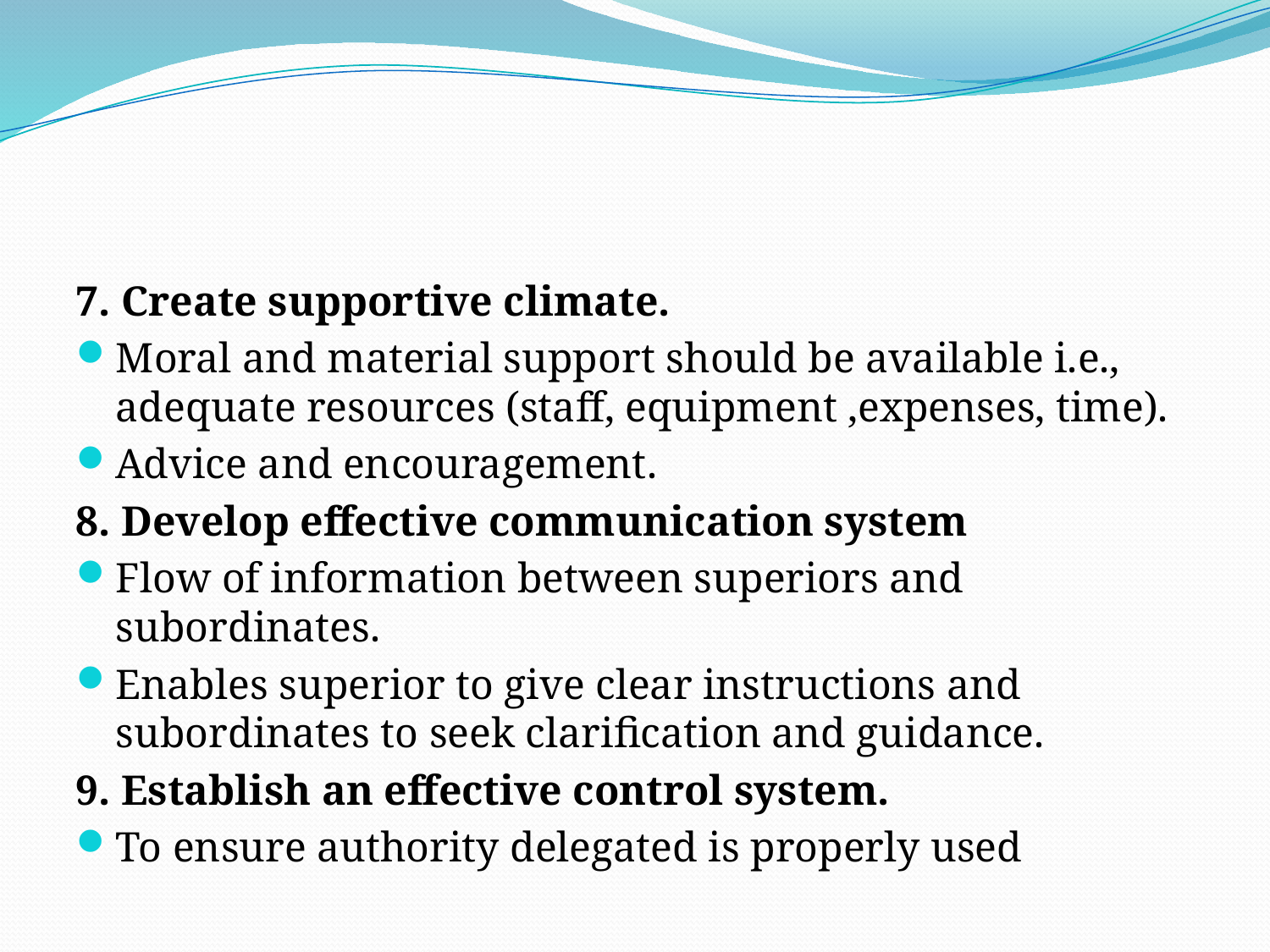

#
7. Create supportive climate.
Moral and material support should be available i.e., adequate resources (staff, equipment ,expenses, time).
Advice and encouragement.
8. Develop effective communication system
Flow of information between superiors and subordinates.
Enables superior to give clear instructions and subordinates to seek clarification and guidance.
9. Establish an effective control system.
To ensure authority delegated is properly used